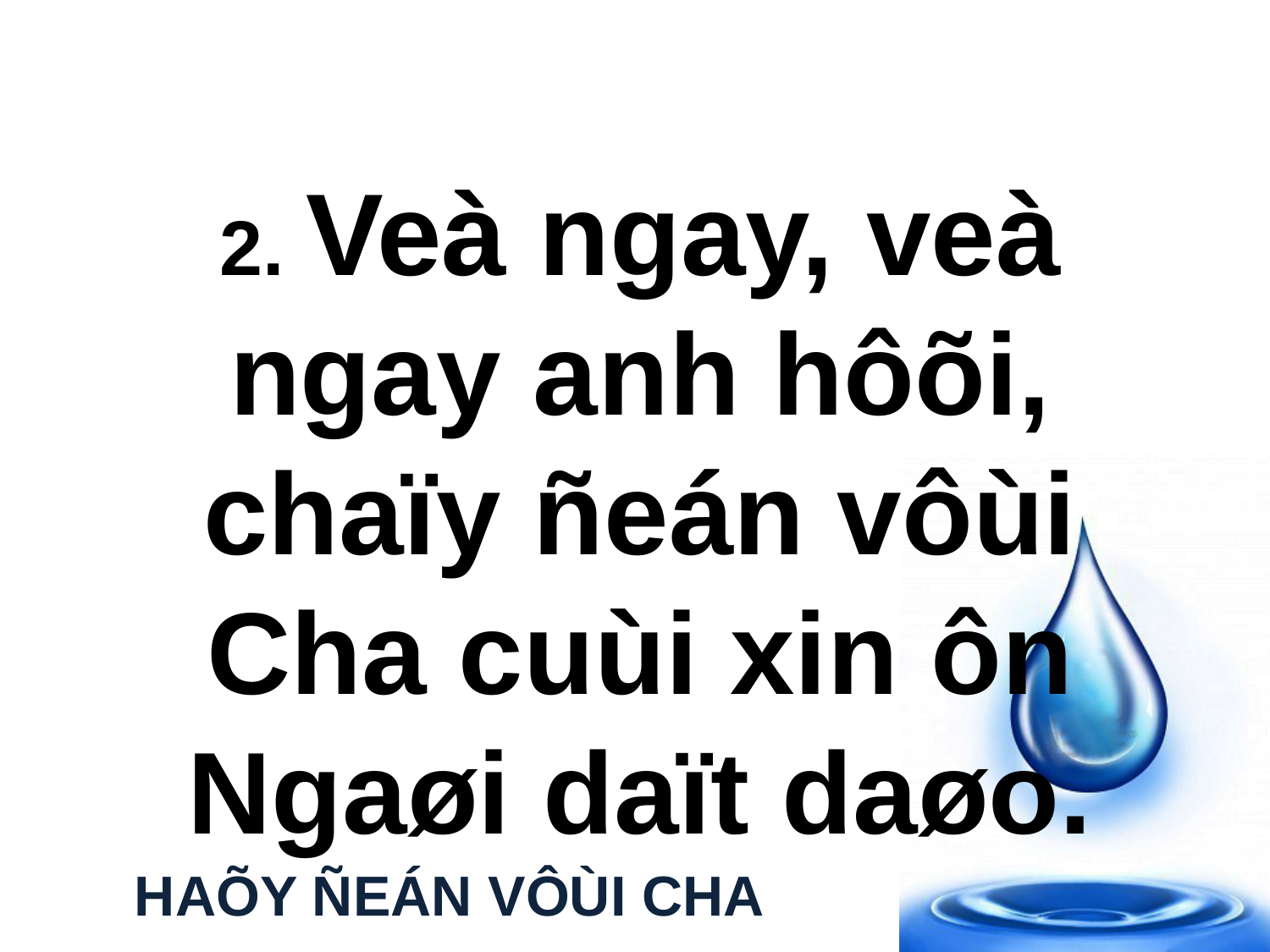

2. Veà ngay, veà ngay anh hôõi, chaïy ñeán vôùi Cha cuùi xin ôn Ngaøi daït daøo.
HAÕY ÑEÁN VÔÙI CHA